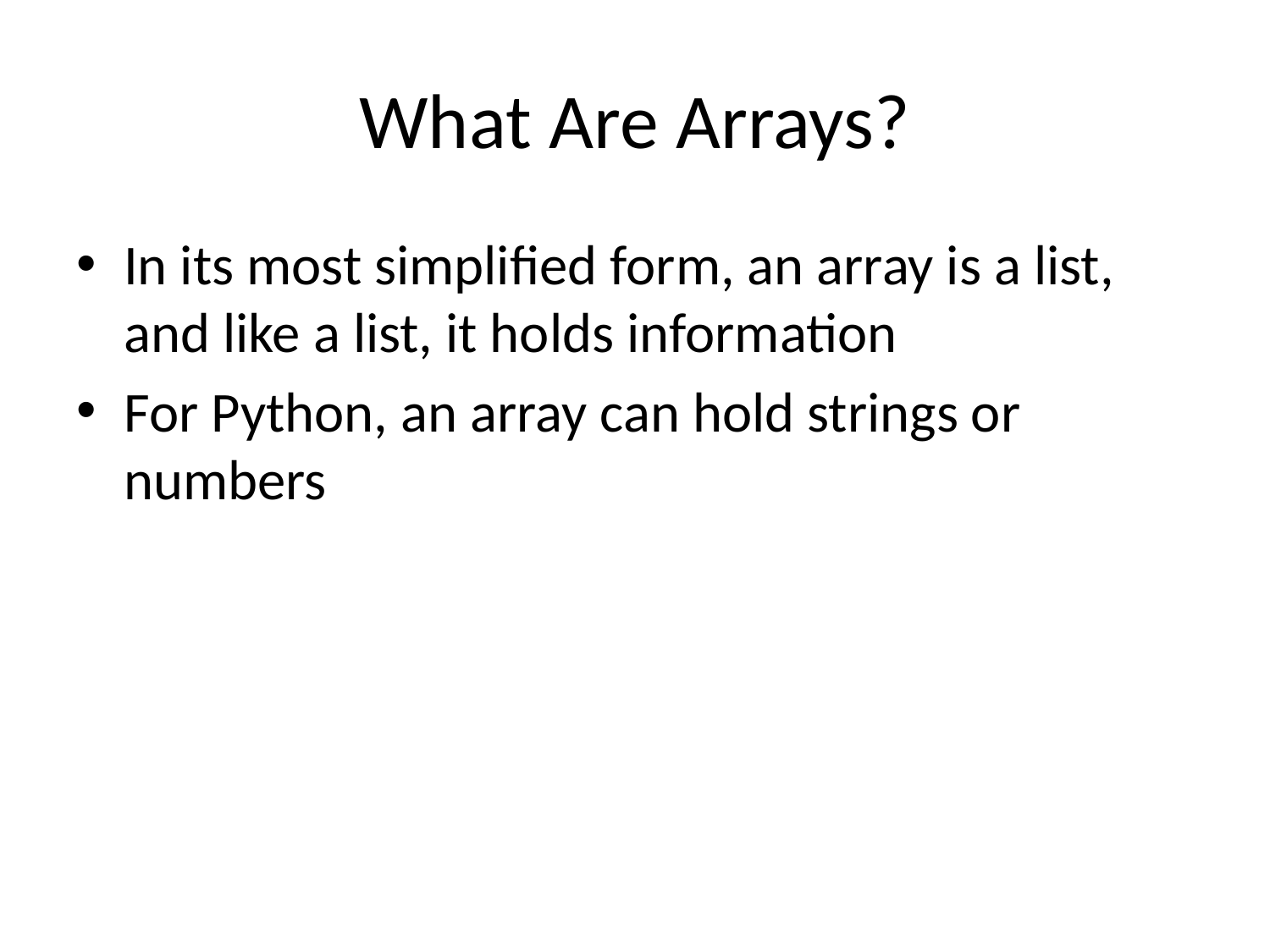

# What Are Arrays?
In its most simplified form, an array is a list, and like a list, it holds information
For Python, an array can hold strings or numbers